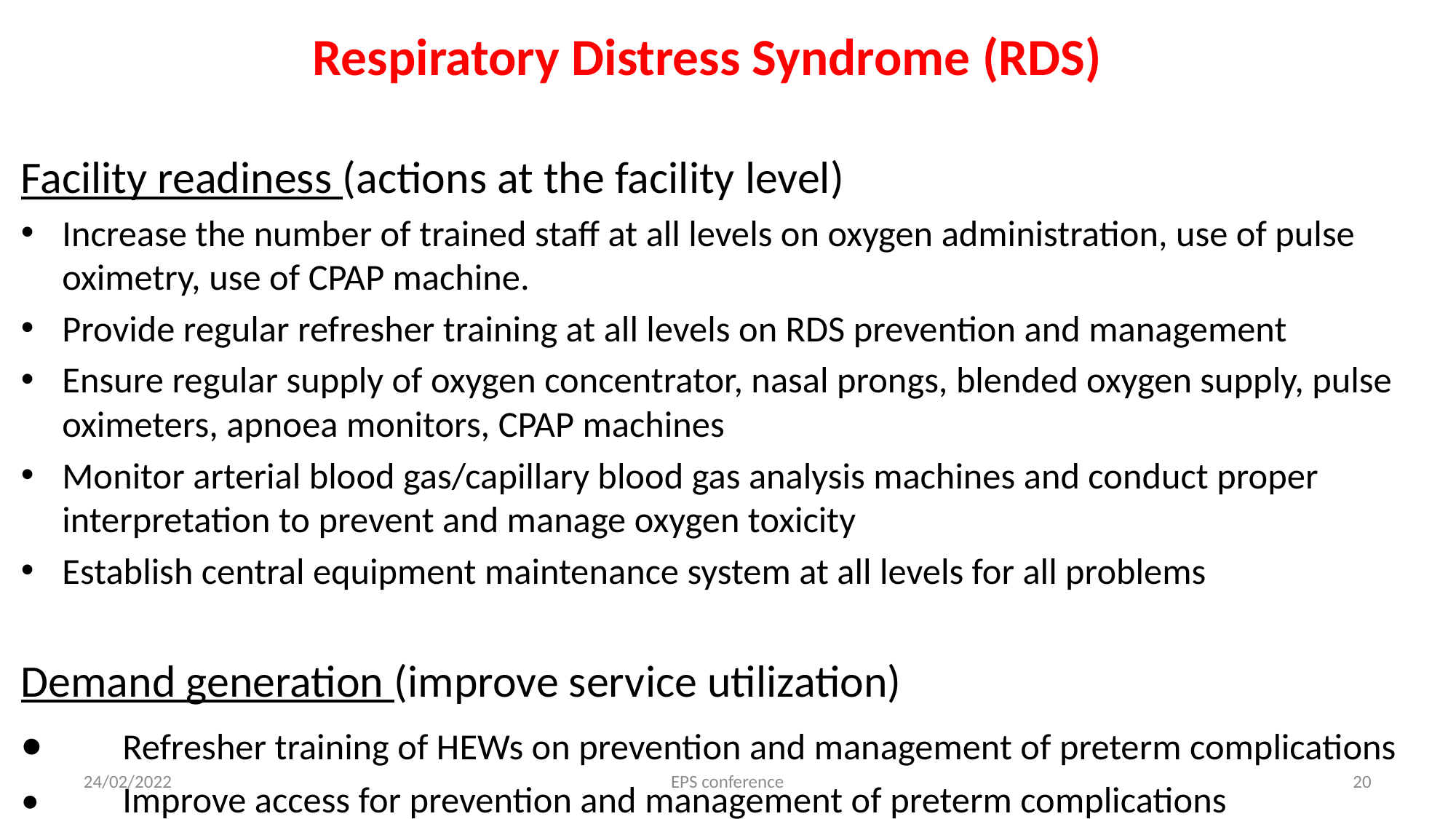

# Respiratory Distress Syndrome (RDS)
Facility readiness (actions at the facility level)
Increase the number of trained staff at all levels on oxygen administration, use of pulse oximetry, use of CPAP machine.
Provide regular refresher training at all levels on RDS prevention and management
Ensure regular supply of oxygen concentrator, nasal prongs, blended oxygen supply, pulse oximeters, apnoea monitors, CPAP machines
Monitor arterial blood gas/capillary blood gas analysis machines and conduct proper interpretation to prevent and manage oxygen toxicity
Establish central equipment maintenance system at all levels for all problems

Demand generation (improve service utilization)
•	Refresher training of HEWs on prevention and management of preterm complications
•	Improve access for prevention and management of preterm complications
24/02/2022
EPS conference
20